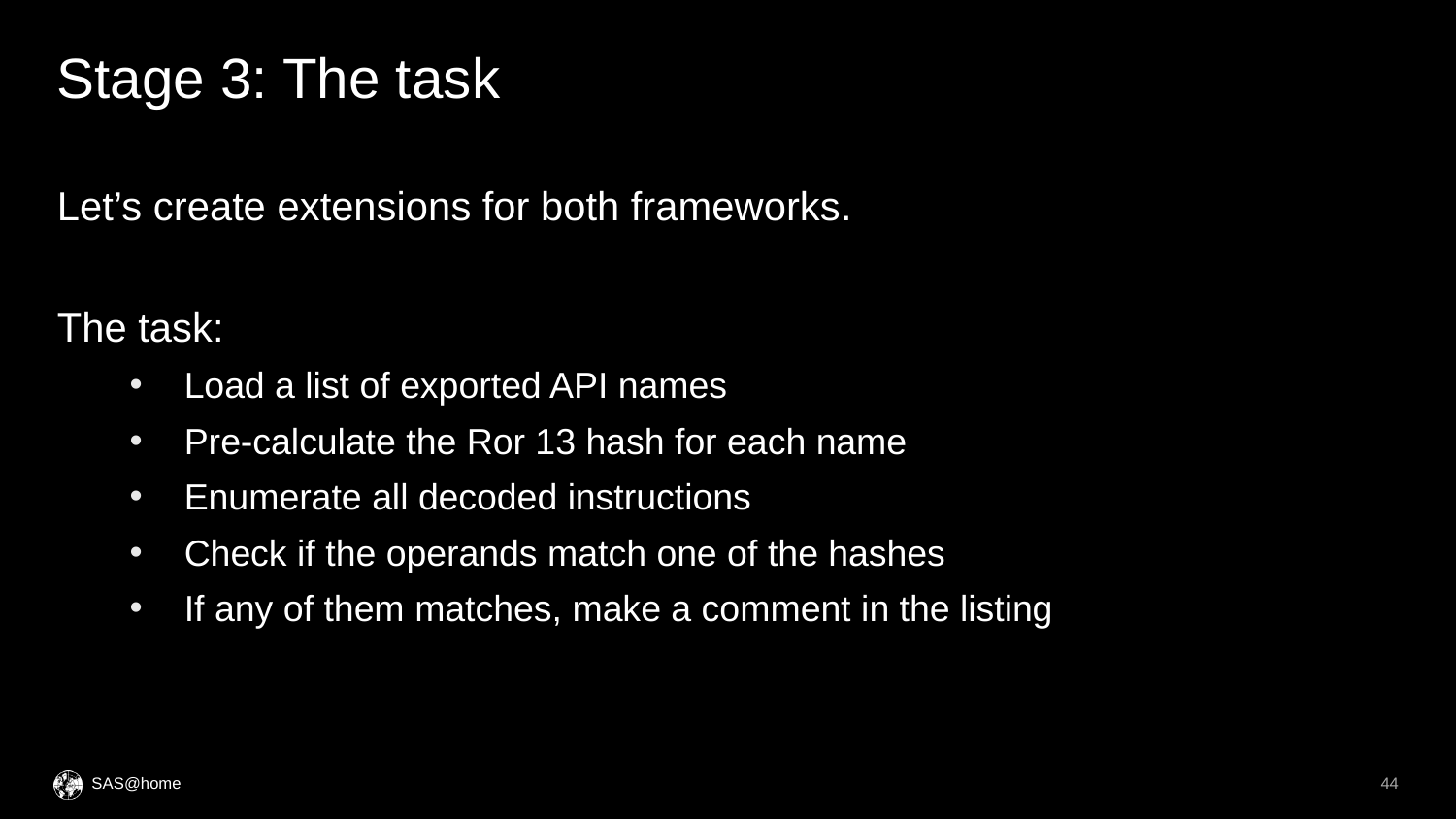

# Stage 3: The task
Let’s create extensions for both frameworks.

The task:
Load a list of exported API names
Pre-calculate the Ror 13 hash for each name
Enumerate all decoded instructions
Check if the operands match one of the hashes
If any of them matches, make a comment in the listing

44
SAS@home